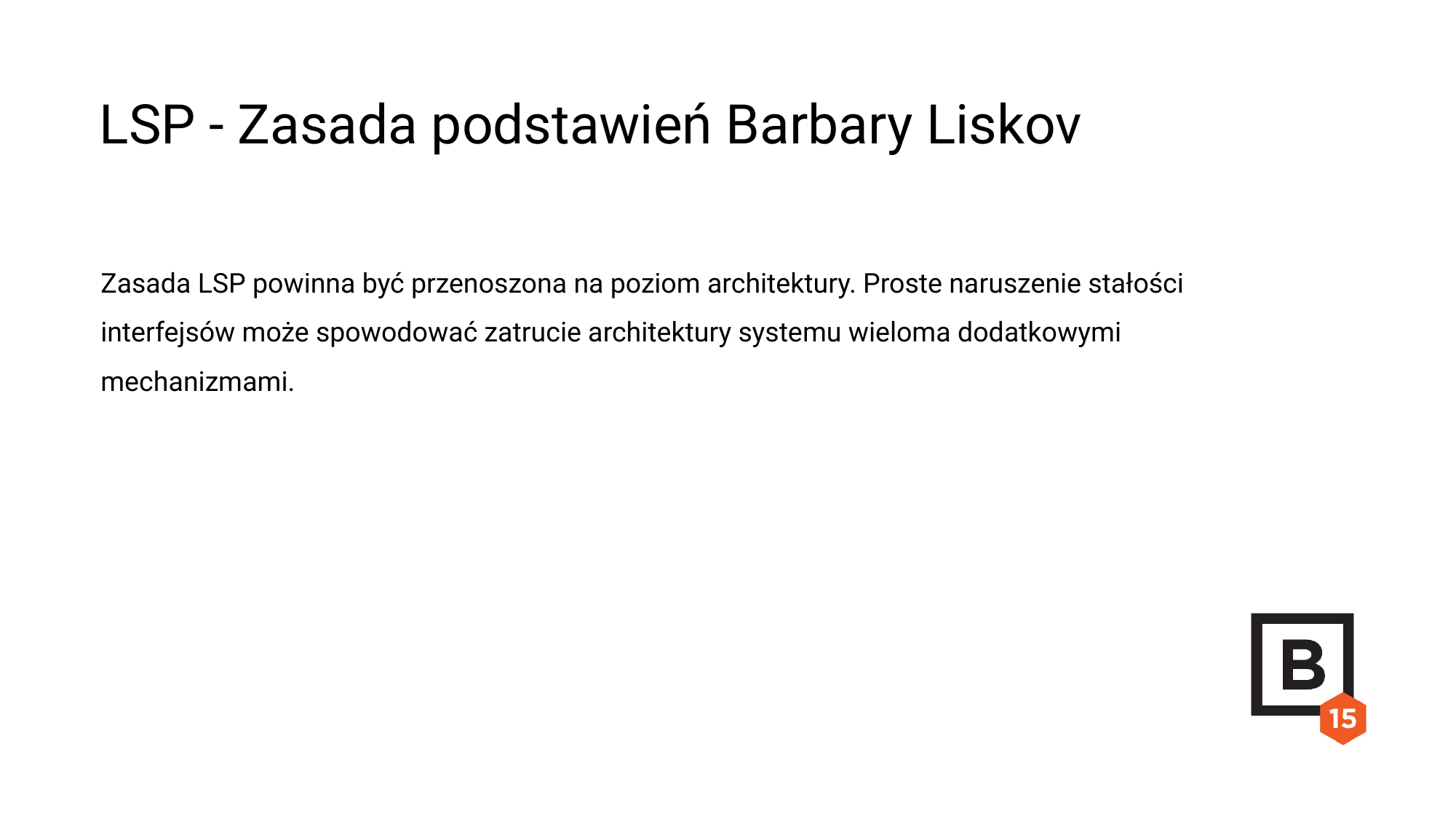

LSP - Zasada podstawień Barbary Liskov

Zasada LSP powinna być przenoszona na poziom architektury. Proste naruszenie stałości interfejsów może spowodować zatrucie architektury systemu wieloma dodatkowymi mechanizmami.